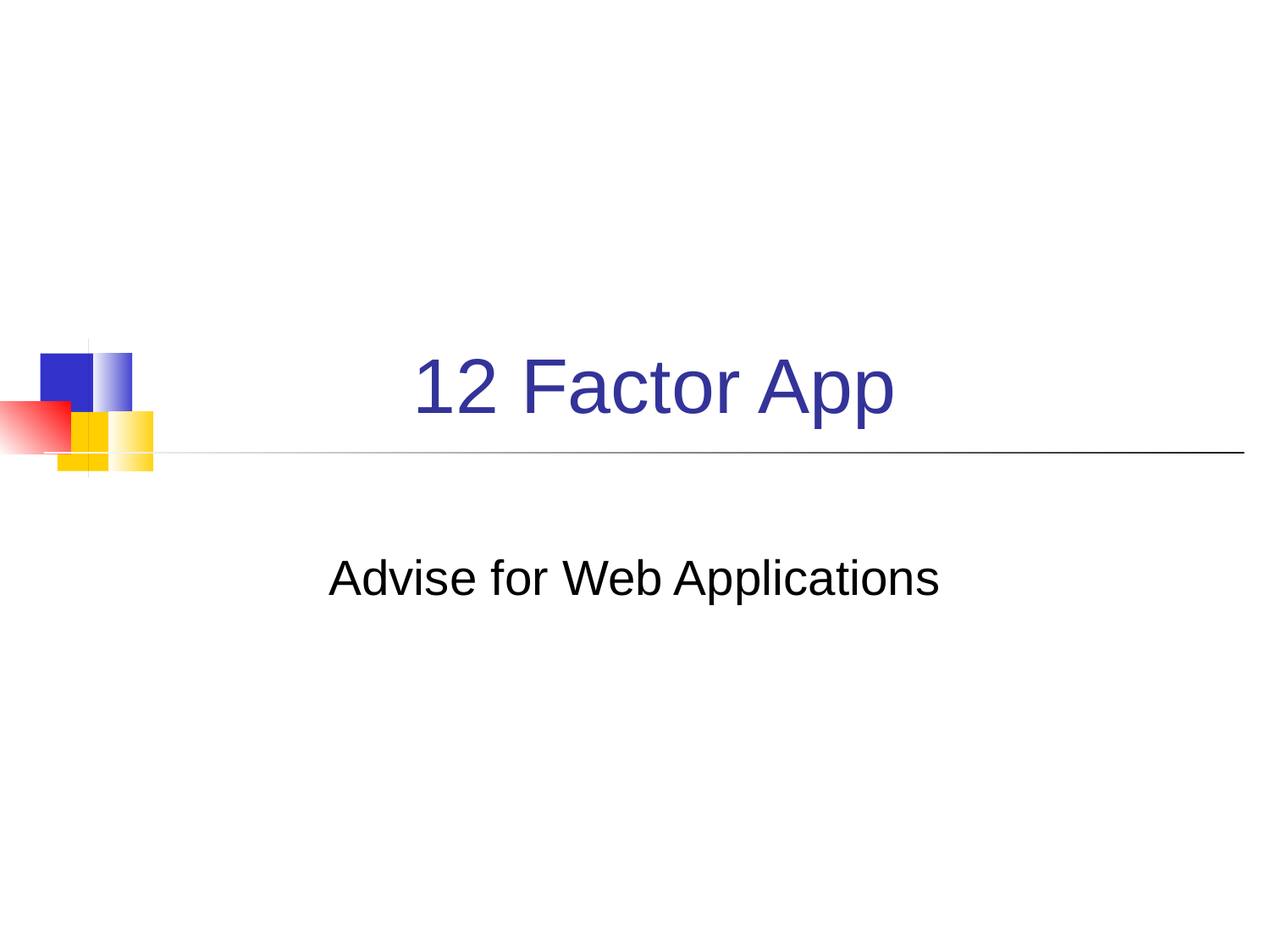

12 Factor App
Advise for Web Applications